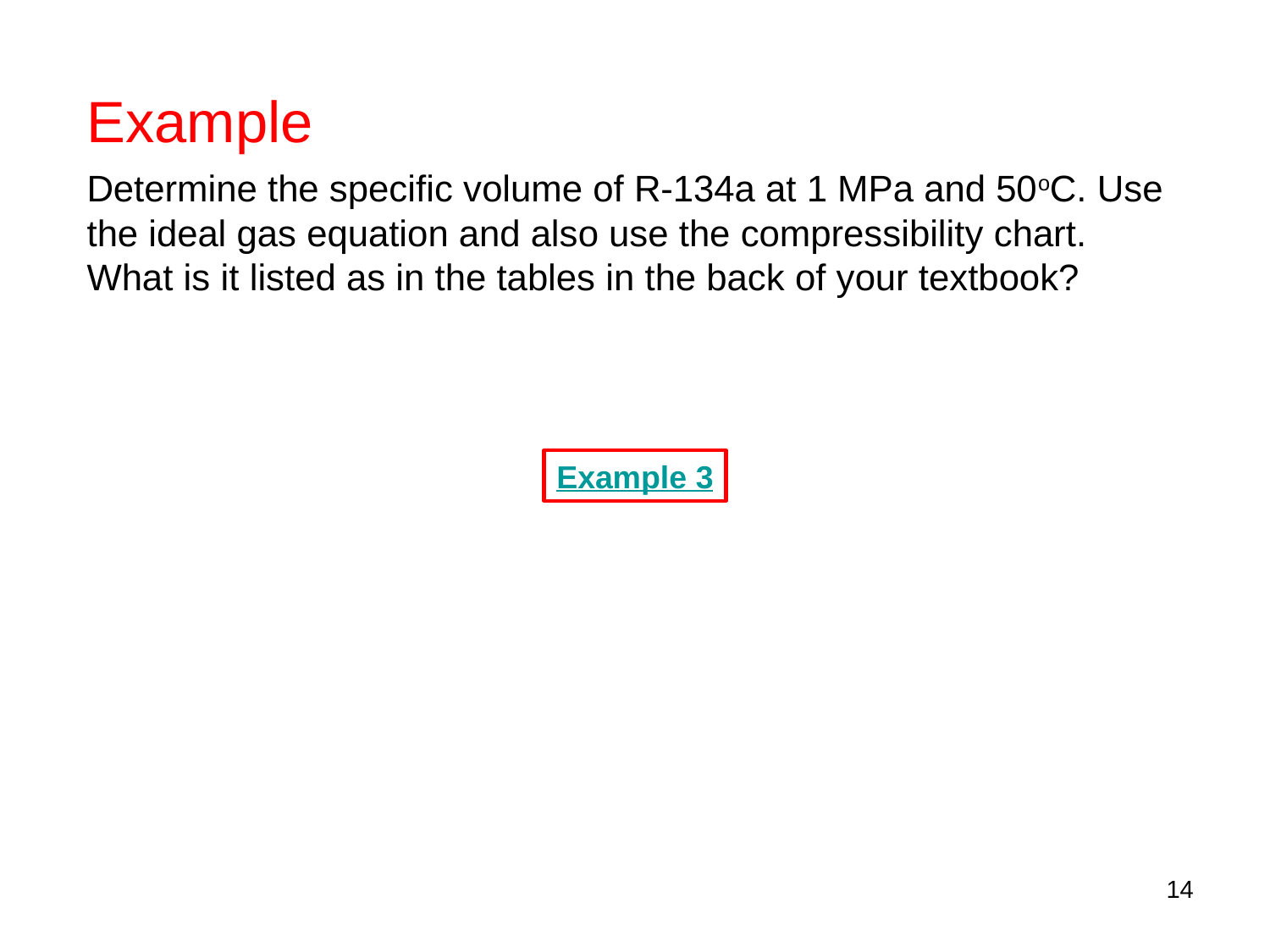

# Example
Determine the specific volume of R-134a at 1 MPa and 50oC. Use the ideal gas equation and also use the compressibility chart. What is it listed as in the tables in the back of your textbook?
Example 3
14